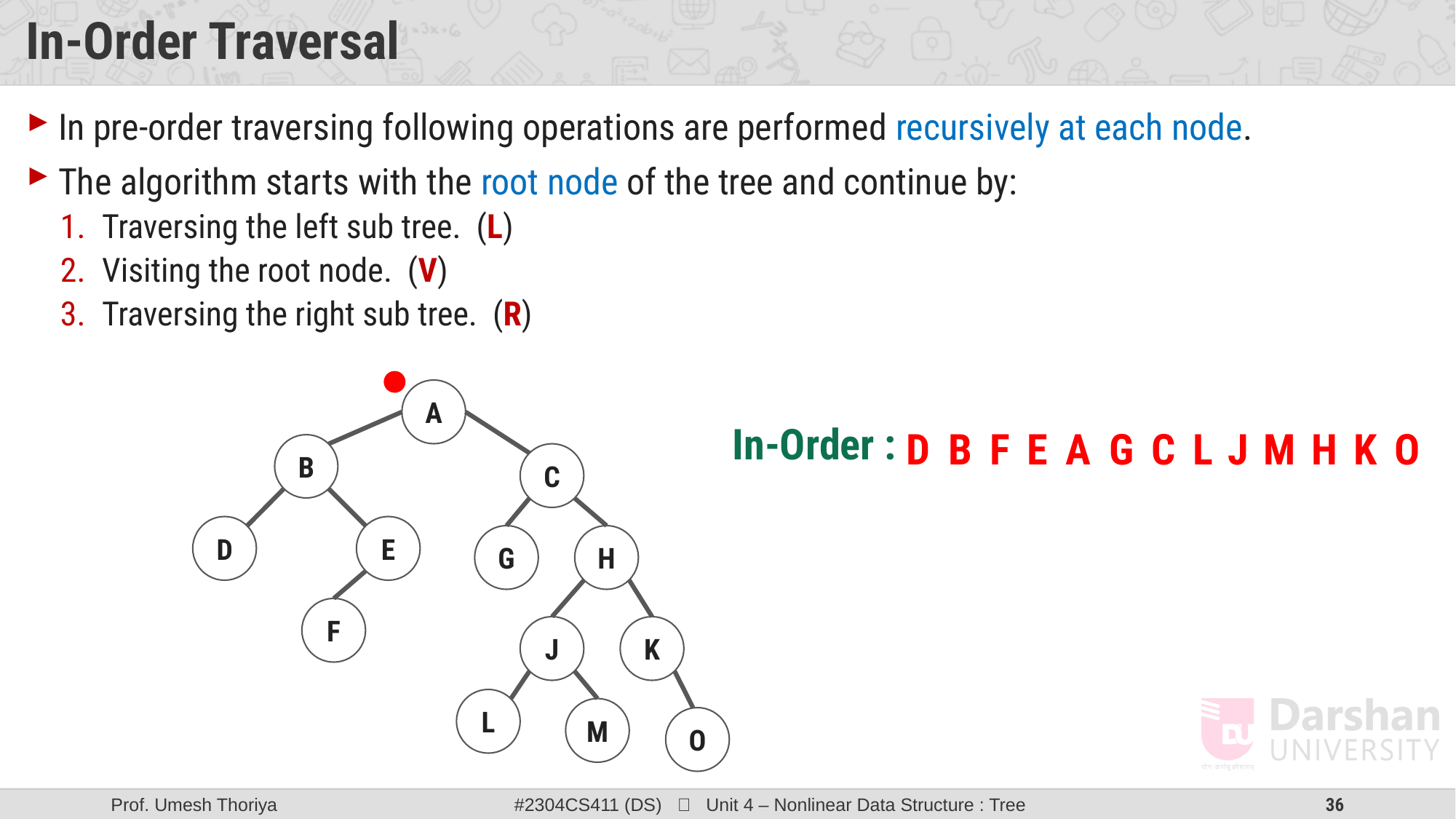

# In-Order Traversal
In pre-order traversing following operations are performed recursively at each node.
The algorithm starts with the root node of the tree and continue by:
Traversing the left sub tree.  (L)
Visiting the root node.  (V)
Traversing the right sub tree.  (R)

A
In-Order :
D
B
F
E
A
G
C
L
J
M
H
K
O
B
C
D
E
G
H
F
J
K
L
M
O